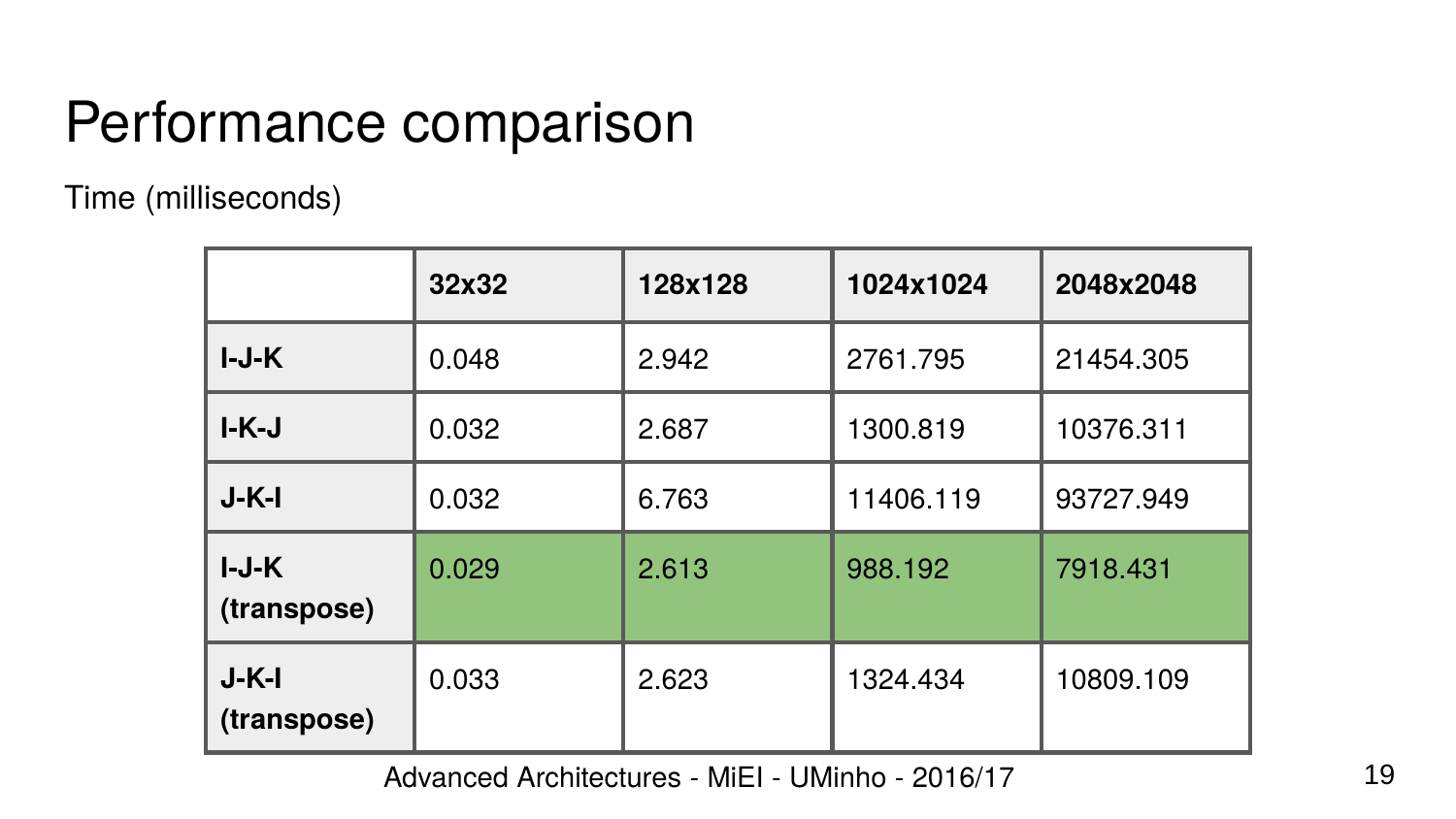

# Performance comparison
Time (milliseconds)
|  | 32x32 | 128x128 | 1024x1024 | 2048x2048 |
| --- | --- | --- | --- | --- |
| I-J-K | 0.048 | 2.942 | 2761.795 | 21454.305 |
| I-K-J | 0.032 | 2.687 | 1300.819 | 10376.311 |
| J-K-I | 0.032 | 6.763 | 11406.119 | 93727.949 |
| I-J-K (transpose) | 0.029 | 2.613 | 988.192 | 7918.431 |
| J-K-I (transpose) | 0.033 | 2.623 | 1324.434 | 10809.109 |
19